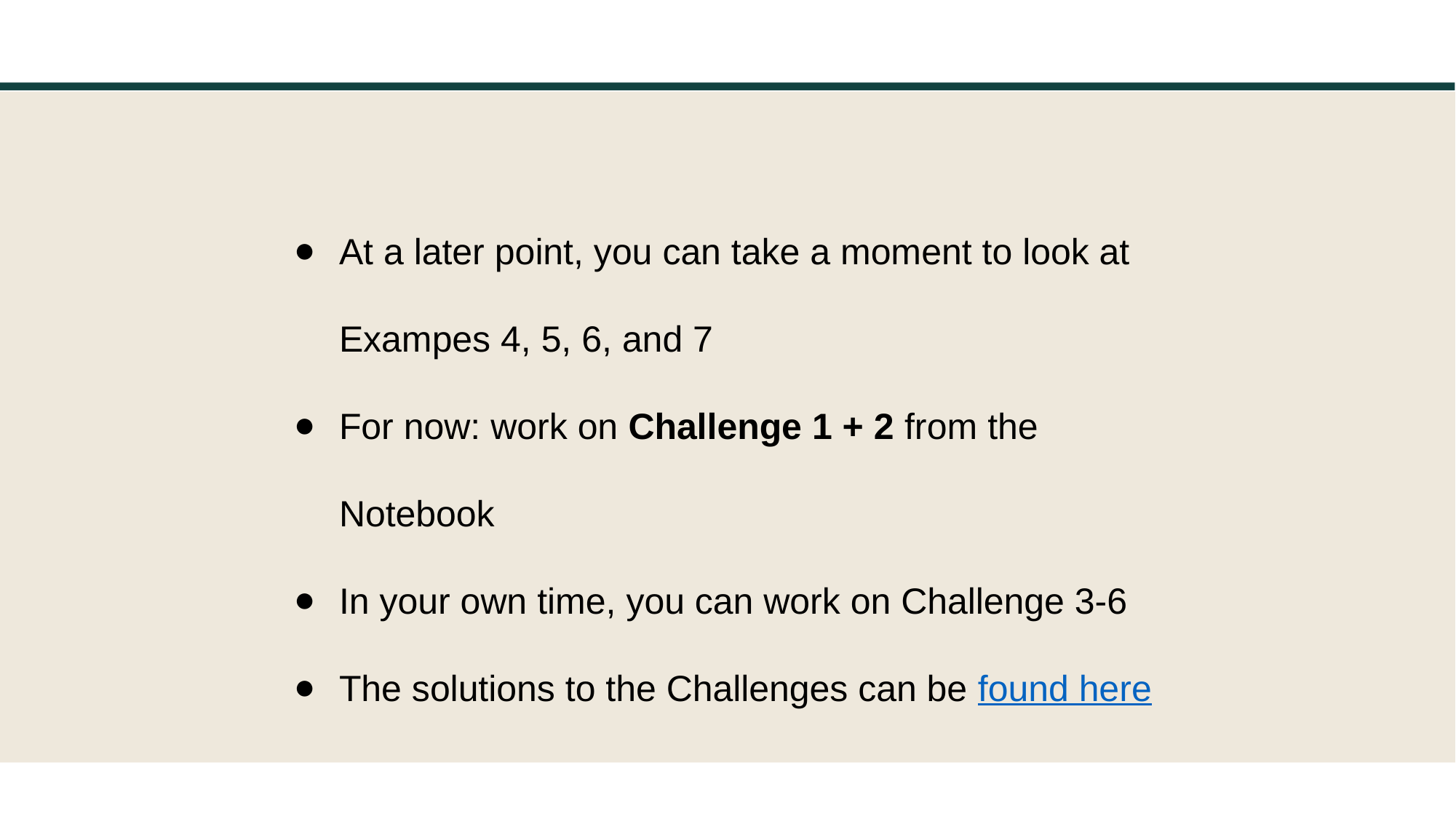

At a later point, you can take a moment to look at Exampes 4, 5, 6, and 7
For now: work on Challenge 1 + 2 from the Notebook
In your own time, you can work on Challenge 3-6
The solutions to the Challenges can be found here